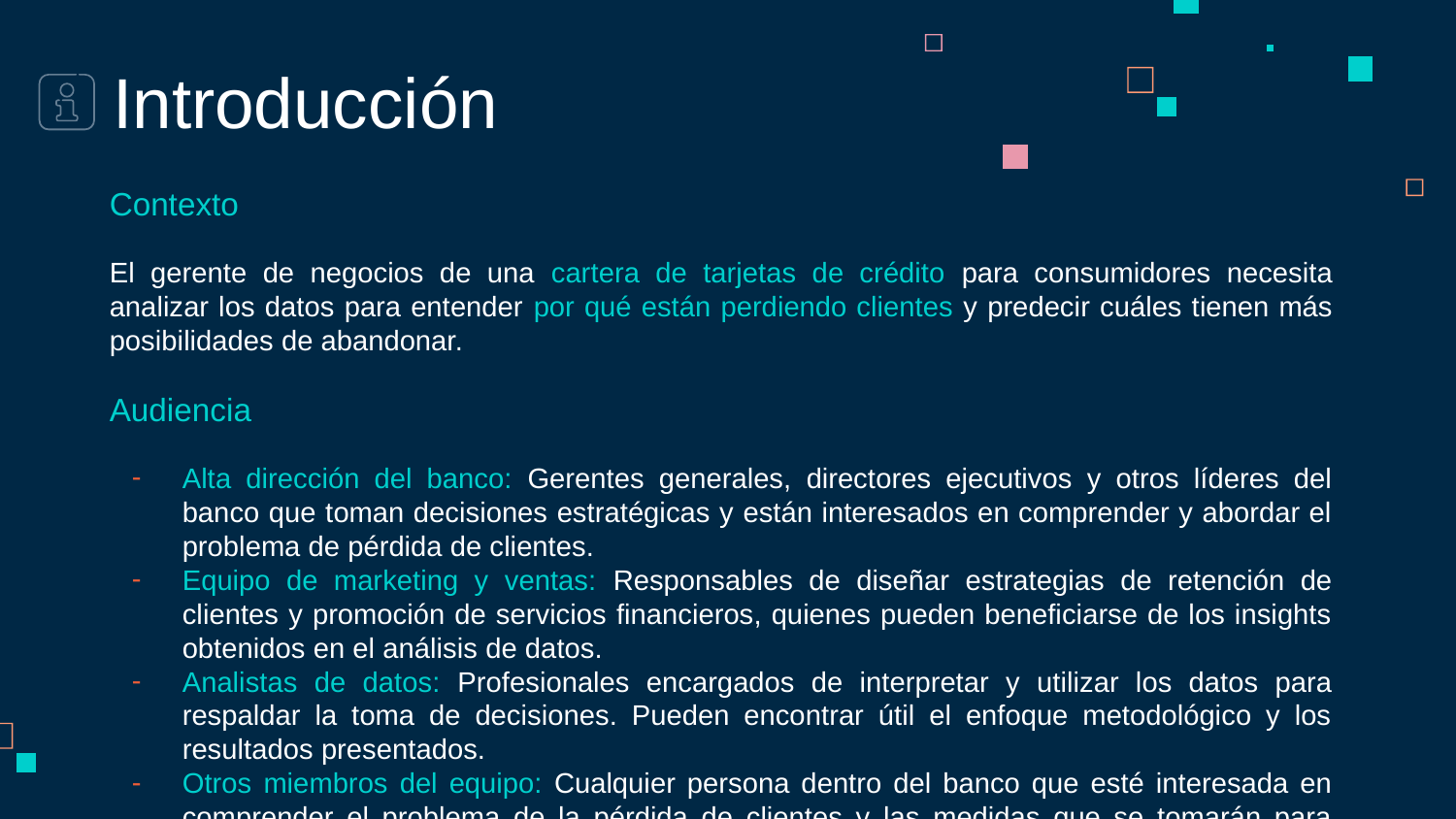

# Introducción

Contexto
El gerente de negocios de una cartera de tarjetas de crédito para consumidores necesita analizar los datos para entender por qué están perdiendo clientes y predecir cuáles tienen más posibilidades de abandonar.
Audiencia
Alta dirección del banco: Gerentes generales, directores ejecutivos y otros líderes del banco que toman decisiones estratégicas y están interesados en comprender y abordar el problema de pérdida de clientes.
Equipo de marketing y ventas: Responsables de diseñar estrategias de retención de clientes y promoción de servicios financieros, quienes pueden beneficiarse de los insights obtenidos en el análisis de datos.
Analistas de datos: Profesionales encargados de interpretar y utilizar los datos para respaldar la toma de decisiones. Pueden encontrar útil el enfoque metodológico y los resultados presentados.
Otros miembros del equipo: Cualquier persona dentro del banco que esté interesada en comprender el problema de la pérdida de clientes y las medidas que se tomarán para abordarlo.